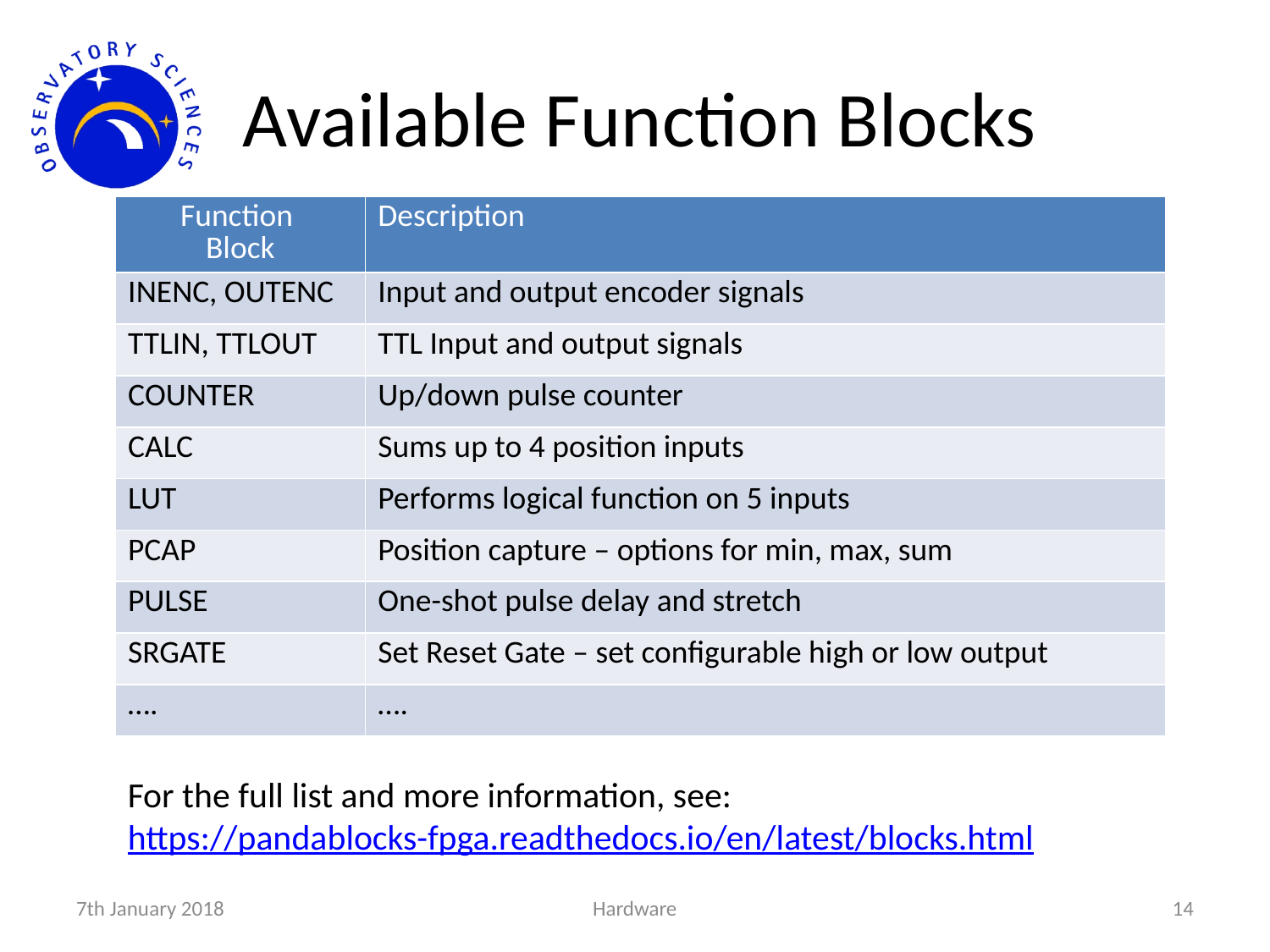

# Available Function Blocks
| Function Block | Description |
| --- | --- |
| INENC, OUTENC | Input and output encoder signals |
| TTLIN, TTLOUT | TTL Input and output signals |
| COUNTER | Up/down pulse counter |
| CALC | Sums up to 4 position inputs |
| LUT | Performs logical function on 5 inputs |
| PCAP | Position capture – options for min, max, sum |
| PULSE | One-shot pulse delay and stretch |
| SRGATE | Set Reset Gate – set configurable high or low output |
| …. | …. |
For the full list and more information, see:
https://pandablocks-fpga.readthedocs.io/en/latest/blocks.html
7th January 2018
Hardware
14